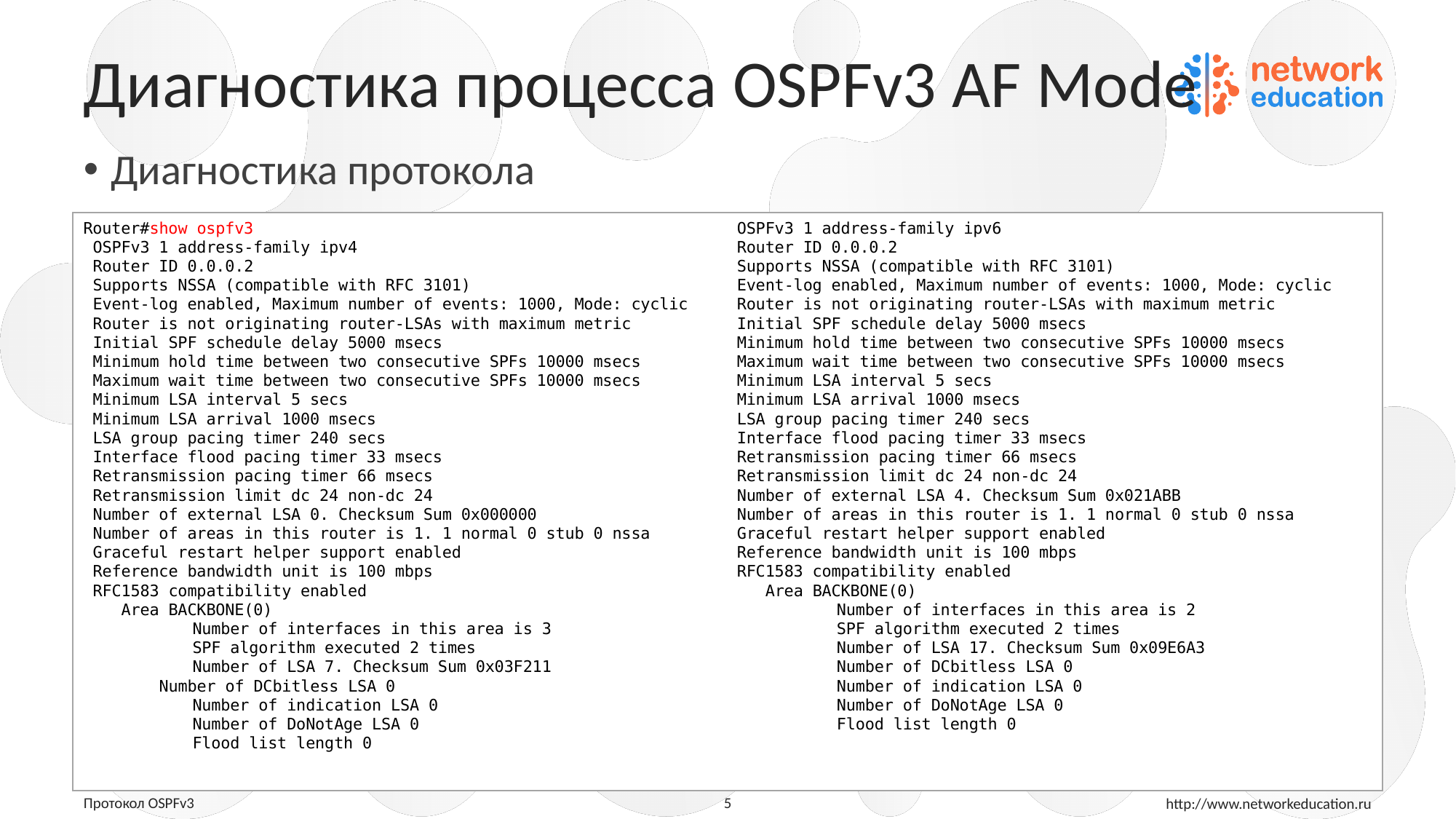

# Диагностика процесса OSPFv3 AF Mode
Диагностика протокола
Router#show ospfv3
 OSPFv3 1 address-family ipv4
 Router ID 0.0.0.2
 Supports NSSA (compatible with RFC 3101)
 Event-log enabled, Maximum number of events: 1000, Mode: cyclic
 Router is not originating router-LSAs with maximum metric
 Initial SPF schedule delay 5000 msecs
 Minimum hold time between two consecutive SPFs 10000 msecs
 Maximum wait time between two consecutive SPFs 10000 msecs
 Minimum LSA interval 5 secs
 Minimum LSA arrival 1000 msecs
 LSA group pacing timer 240 secs
 Interface flood pacing timer 33 msecs
 Retransmission pacing timer 66 msecs
 Retransmission limit dc 24 non-dc 24
 Number of external LSA 0. Checksum Sum 0x000000
 Number of areas in this router is 1. 1 normal 0 stub 0 nssa
 Graceful restart helper support enabled
 Reference bandwidth unit is 100 mbps
 RFC1583 compatibility enabled
    Area BACKBONE(0)
	Number of interfaces in this area is 3
	SPF algorithm executed 2 times
	Number of LSA 7. Checksum Sum 0x03F211
        Number of DCbitless LSA 0
	Number of indication LSA 0
	Number of DoNotAge LSA 0
	Flood list length 0

 OSPFv3 1 address-family ipv6
 Router ID 0.0.0.2
 Supports NSSA (compatible with RFC 3101)
 Event-log enabled, Maximum number of events: 1000, Mode: cyclic
 Router is not originating router-LSAs with maximum metric
 Initial SPF schedule delay 5000 msecs
 Minimum hold time between two consecutive SPFs 10000 msecs
 Maximum wait time between two consecutive SPFs 10000 msecs
 Minimum LSA interval 5 secs
 Minimum LSA arrival 1000 msecs
 LSA group pacing timer 240 secs
 Interface flood pacing timer 33 msecs
 Retransmission pacing timer 66 msecs
 Retransmission limit dc 24 non-dc 24
 Number of external LSA 4. Checksum Sum 0x021ABB
 Number of areas in this router is 1. 1 normal 0 stub 0 nssa
 Graceful restart helper support enabled
 Reference bandwidth unit is 100 mbps
 RFC1583 compatibility enabled
    Area BACKBONE(0)
	Number of interfaces in this area is 2
	SPF algorithm executed 2 times
	Number of LSA 17. Checksum Sum 0x09E6A3
	Number of DCbitless LSA 0
	Number of indication LSA 0
	Number of DoNotAge LSA 0
	Flood list length 0
5
Протокол OSPFv3